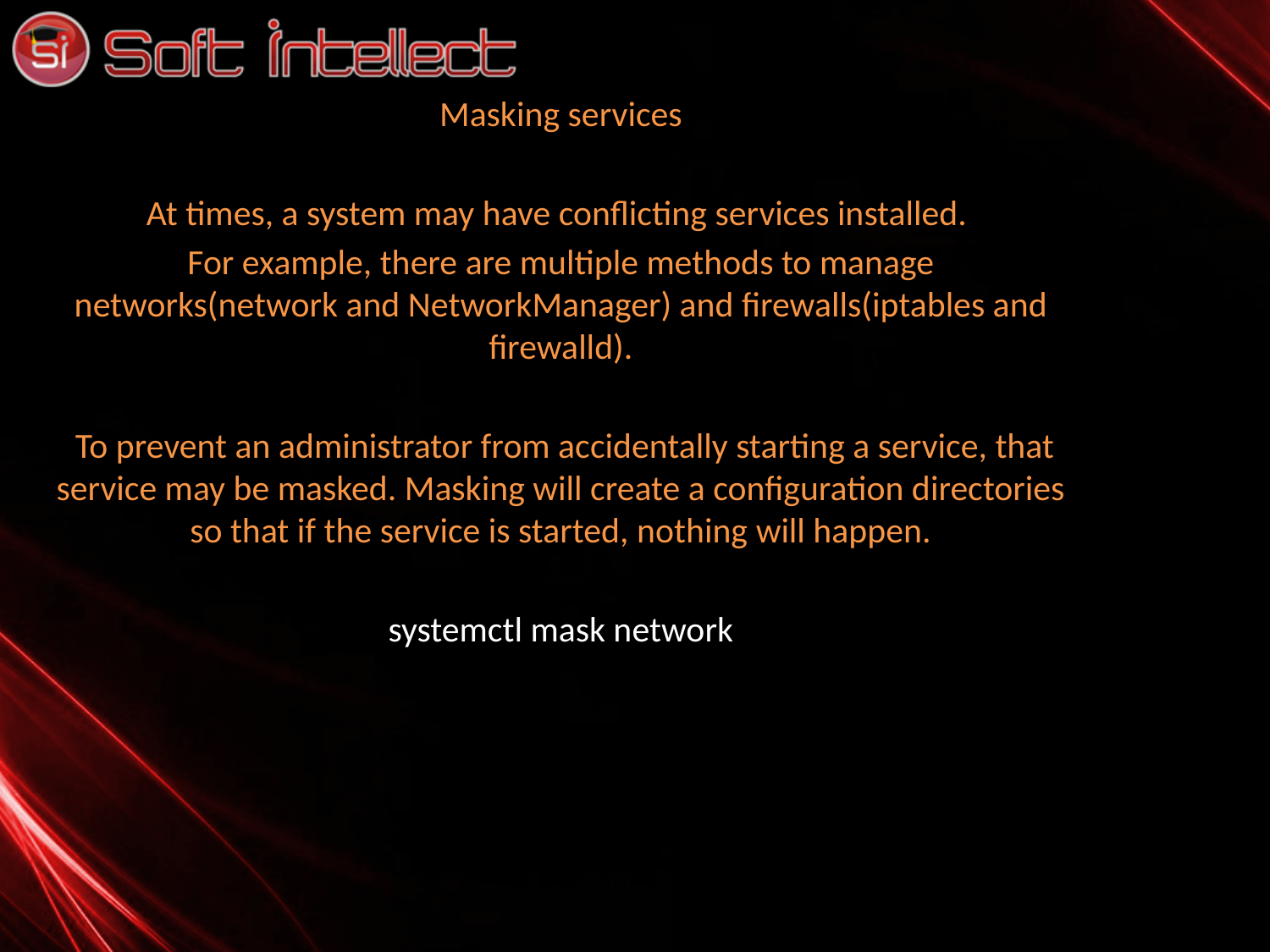

Masking services

At times, a system may have conflicting services installed.
For example, there are multiple methods to manage networks(network and NetworkManager) and firewalls(iptables and firewalld).

 To prevent an administrator from accidentally starting a service, that service may be masked. Masking will create a configuration directories so that if the service is started, nothing will happen.

systemctl mask network

# E